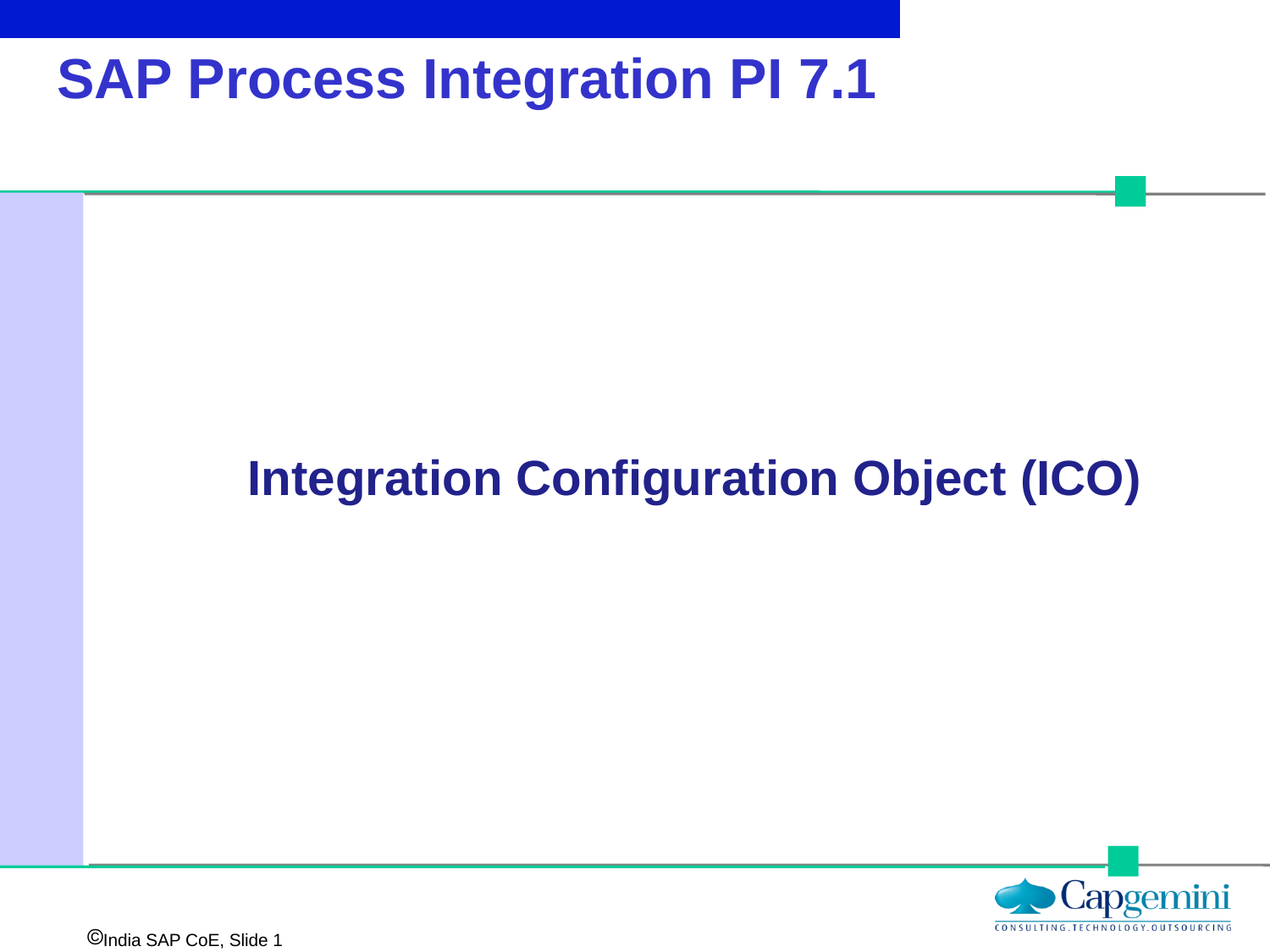

# SAP Process Integration PI 7.1

Integration Configuration Object (ICO)